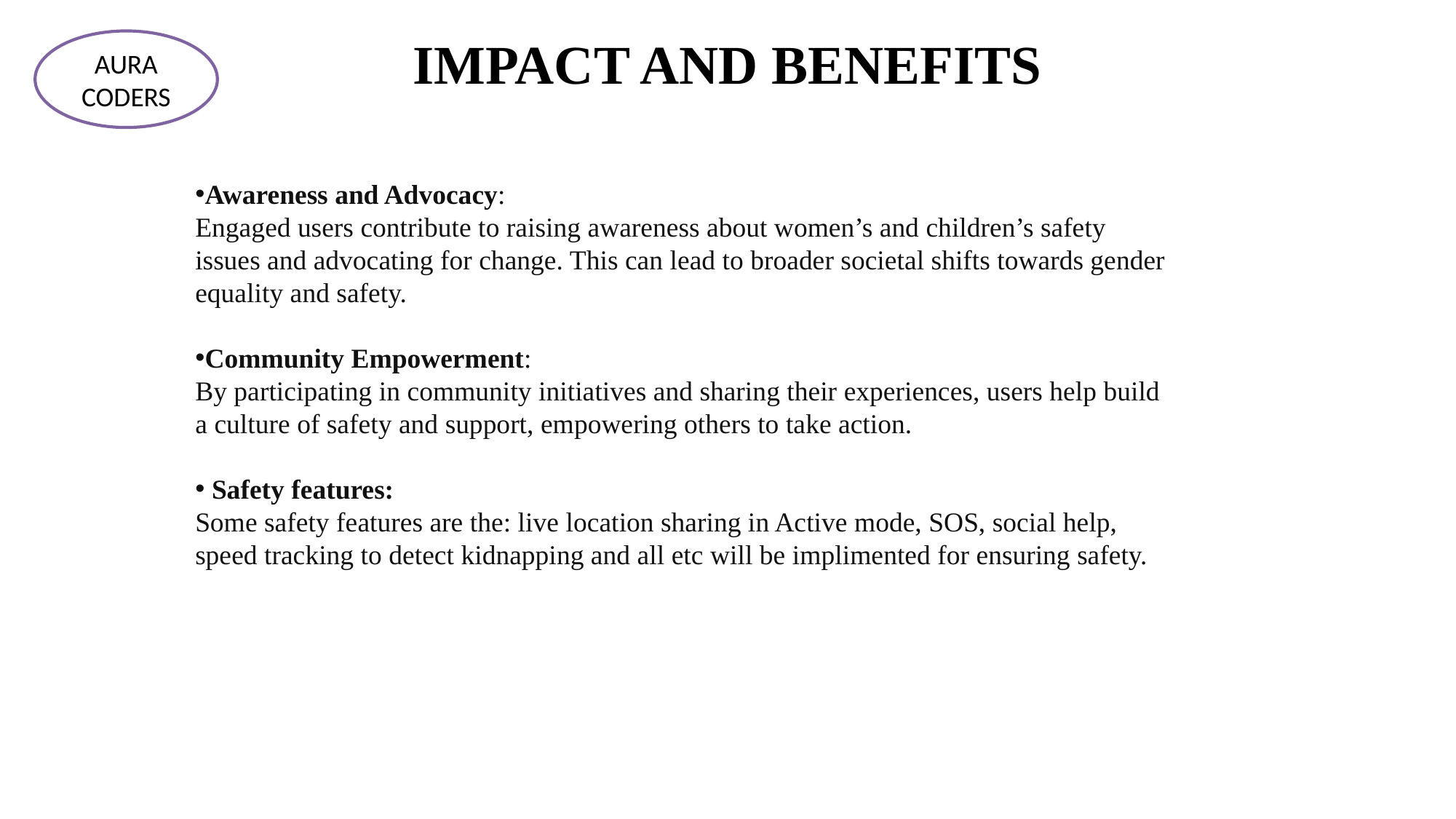

# IMPACT AND BENEFITS
AURA CODERS
Awareness and Advocacy:
Engaged users contribute to raising awareness about women’s and children’s safety issues and advocating for change. This can lead to broader societal shifts towards gender equality and safety.

Community Empowerment:
By participating in community initiatives and sharing their experiences, users help build a culture of safety and support, empowering others to take action.

 Safety features:
Some safety features are the: live location sharing in Active mode, SOS, social help, speed tracking to detect kidnapping and all etc will be implimented for ensuring safety.
@SIH Idea submission- Template
5